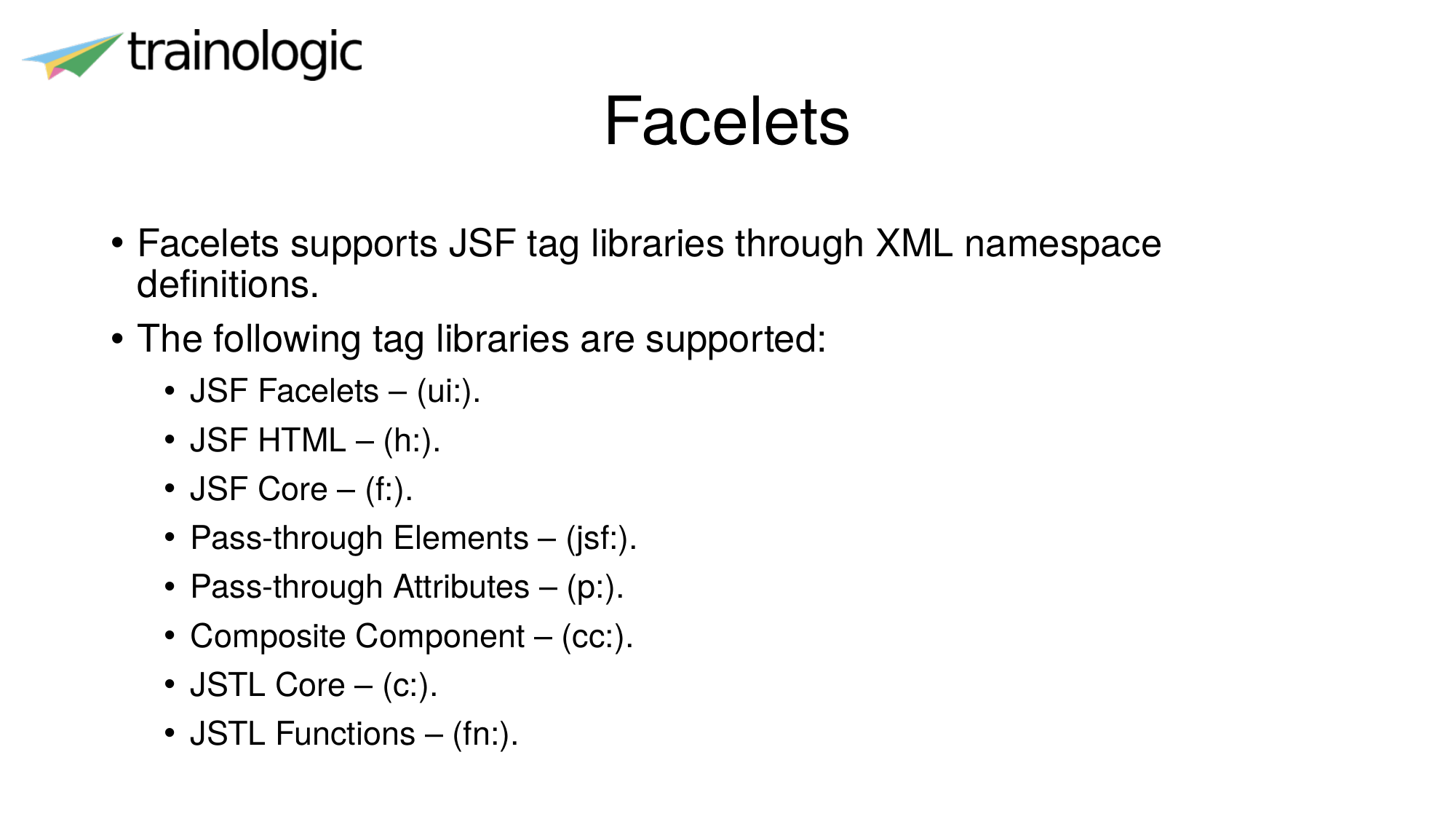

# Facelets
Facelets supports JSF tag libraries through XML namespace definitions.
The following tag libraries are supported:
JSF Facelets – (ui:).
JSF HTML – (h:).
JSF Core – (f:).
Pass-through Elements – (jsf:).
Pass-through Attributes – (p:).
Composite Component – (cc:).
JSTL Core – (c:).
JSTL Functions – (fn:).